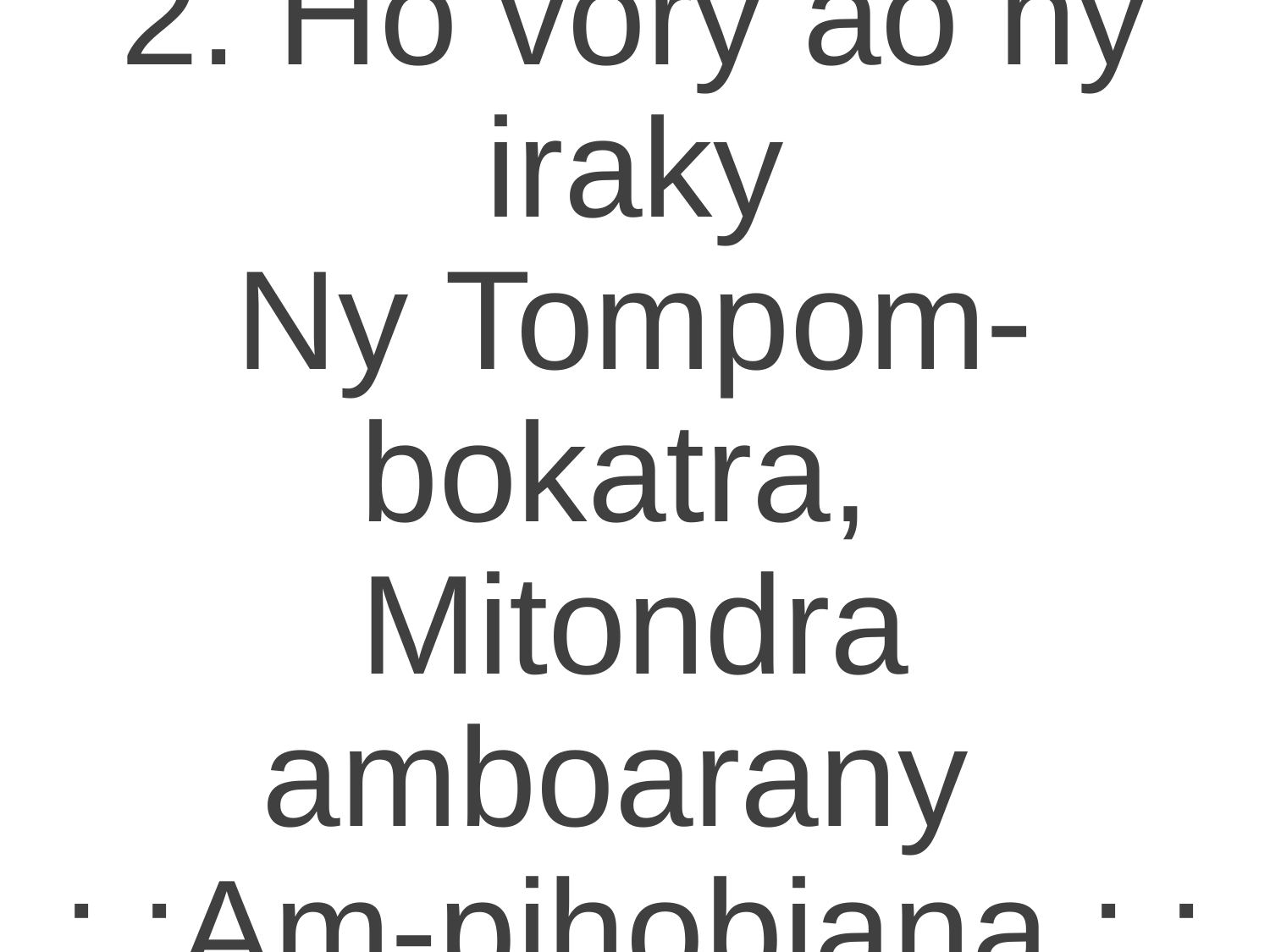

2. Ho vory ao ny iraky
Ny Tompom-bokatra,
Mitondra amboarany
:,:Am-pihobiana.:,: